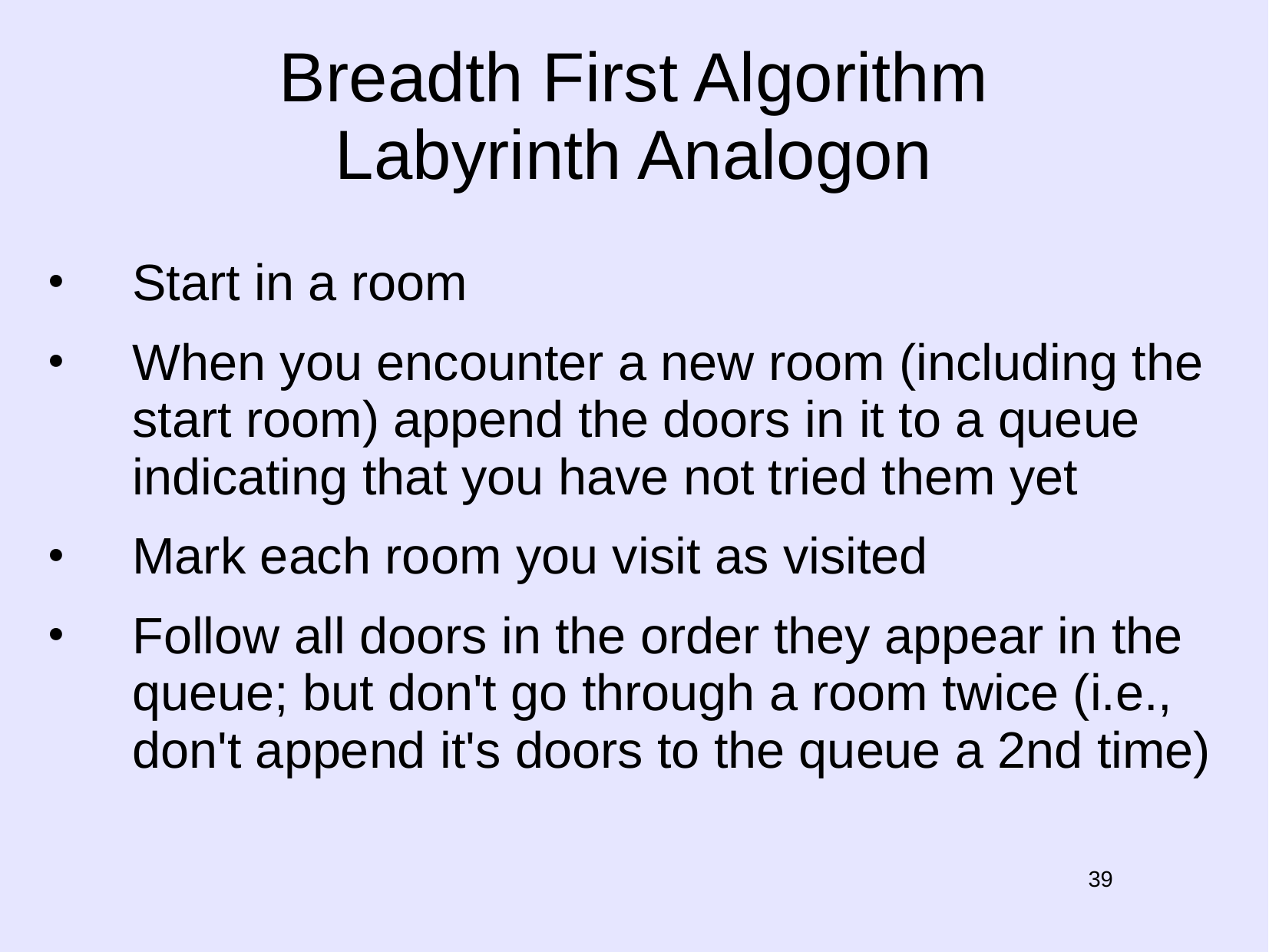

# Breadth First Algorithm Labyrinth Analogon
Start in a room
When you encounter a new room (including the start room) append the doors in it to a queue indicating that you have not tried them yet
Mark each room you visit as visited
Follow all doors in the order they appear in the queue; but don't go through a room twice (i.e., don't append it's doors to the queue a 2nd time)
39